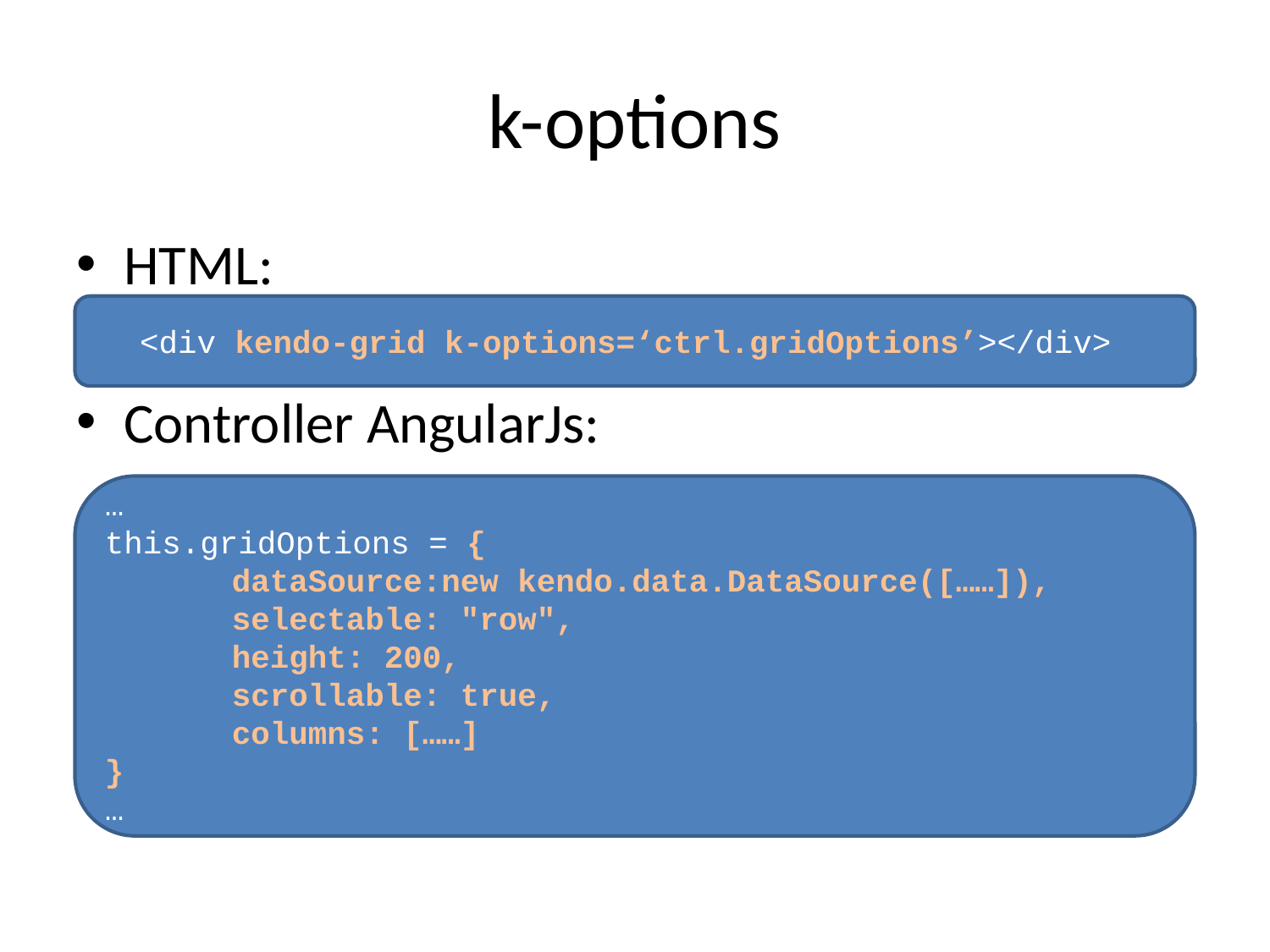

# k-options
HTML:

Controller AngularJs:

<div kendo-grid k-options=‘ctrl.gridOptions’></div>
…
this.gridOptions = {
	dataSource:new kendo.data.DataSource([……]),
 	selectable: "row",
 	height: 200,
	scrollable: true,
	columns: [……]
}
…